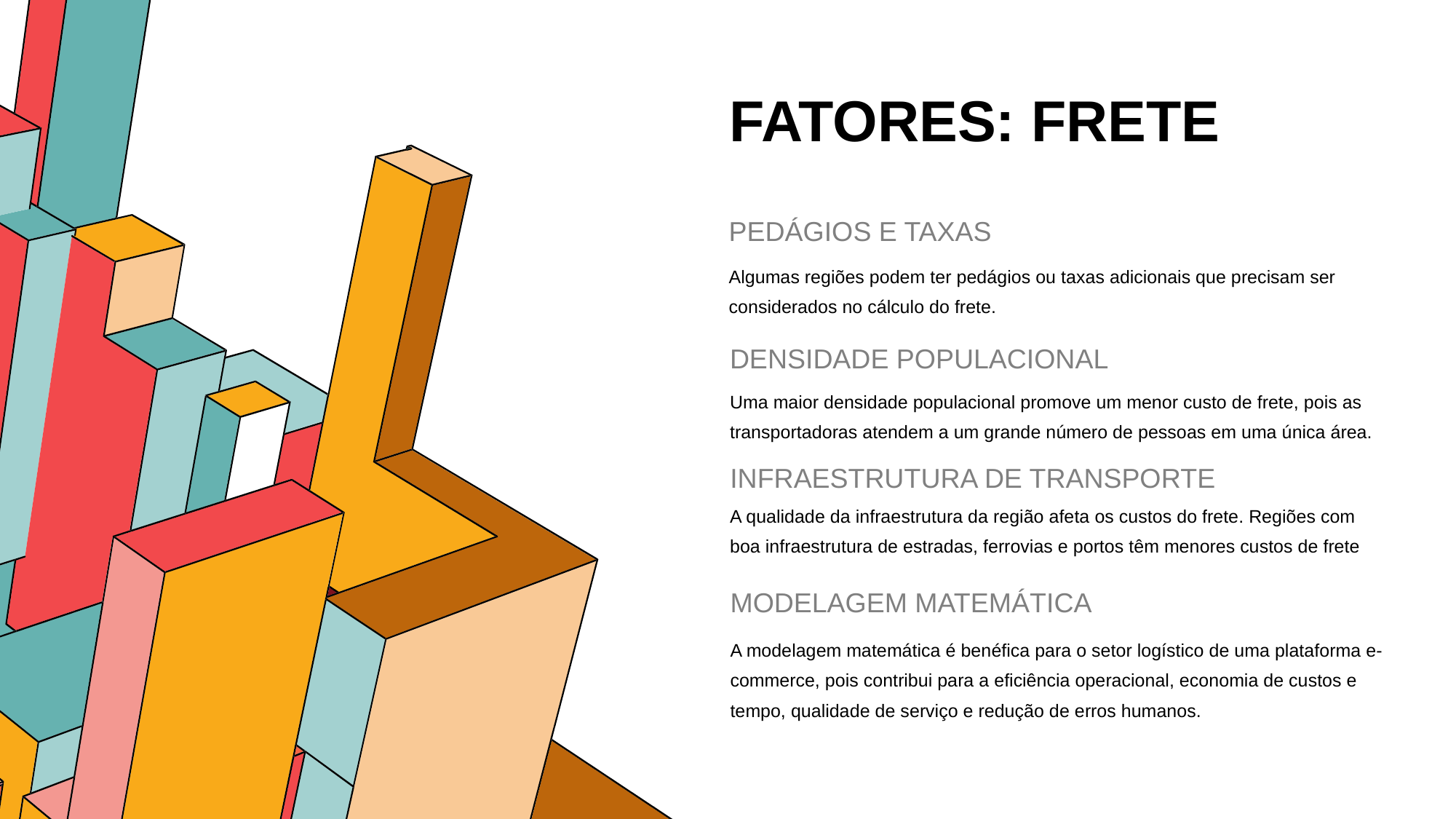

# fatores: frete
PEDÁGIOS E TAXAS
Algumas regiões podem ter pedágios ou taxas adicionais que precisam ser considerados no cálculo do frete.
DENSIDADE POPULACIONAL
Uma maior densidade populacional promove um menor custo de frete, pois as transportadoras atendem a um grande número de pessoas em uma única área.
INFRAESTRUTURA DE TRANSPORTE
A qualidade da infraestrutura da região afeta os custos do frete. Regiões com boa infraestrutura de estradas, ferrovias e portos têm menores custos de frete
MODELAGEM MATEMÁTICA
A modelagem matemática é benéfica para o setor logístico de uma plataforma e-commerce, pois contribui para a eficiência operacional, economia de custos e tempo, qualidade de serviço e redução de erros humanos.